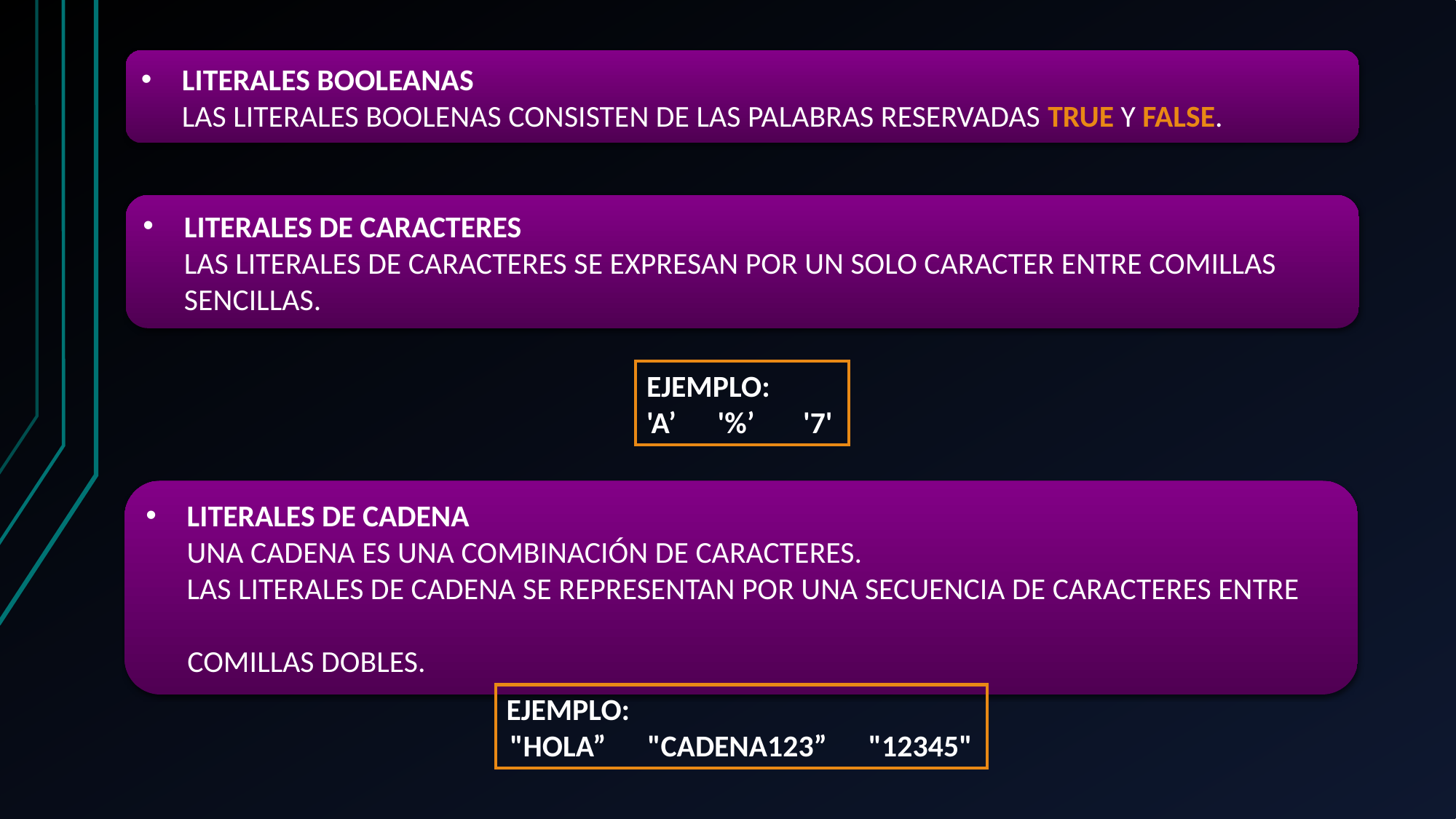

LITERALES BOOLEANAS 
LAS LITERALES BOOLENAS CONSISTEN DE LAS PALABRAS RESERVADAS TRUE Y FALSE.
LITERALES DE CARACTERES 
LAS LITERALES DE CARACTERES SE EXPRESAN POR UN SOLO CARACTER ENTRE COMILLAS SENCILLAS.
EJEMPLO:
'A’      '%’       '7'
LITERALES DE CADENA 
UNA CADENA ES UNA COMBINACIÓN DE CARACTERES.
LAS LITERALES DE CADENA SE REPRESENTAN POR UNA SECUENCIA DE CARACTERES ENTRE
      COMILLAS DOBLES.
EJEMPLO:
"HOLA”      "CADENA123”      "12345"